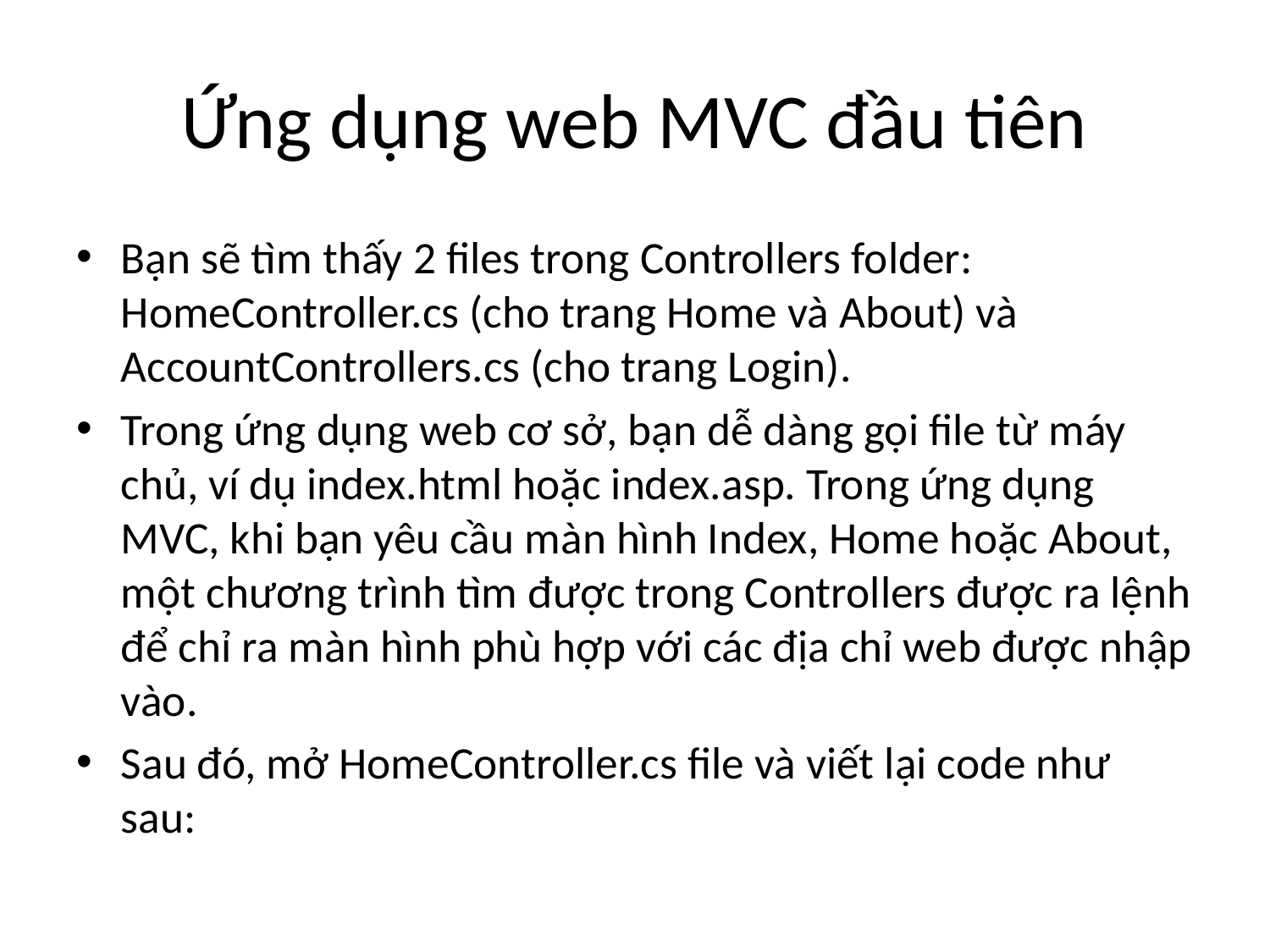

# Ứng dụng web MVC đầu tiên
Bạn sẽ tìm thấy 2 files trong Controllers folder: HomeController.cs (cho trang Home và About) và AccountControllers.cs (cho trang Login).
Trong ứng dụng web cơ sở, bạn dễ dàng gọi file từ máy chủ, ví dụ index.html hoặc index.asp. Trong ứng dụng MVC, khi bạn yêu cầu màn hình Index, Home hoặc About, một chương trình tìm được trong Controllers được ra lệnh để chỉ ra màn hình phù hợp với các địa chỉ web được nhập vào.
Sau đó, mở HomeController.cs file và viết lại code như sau: